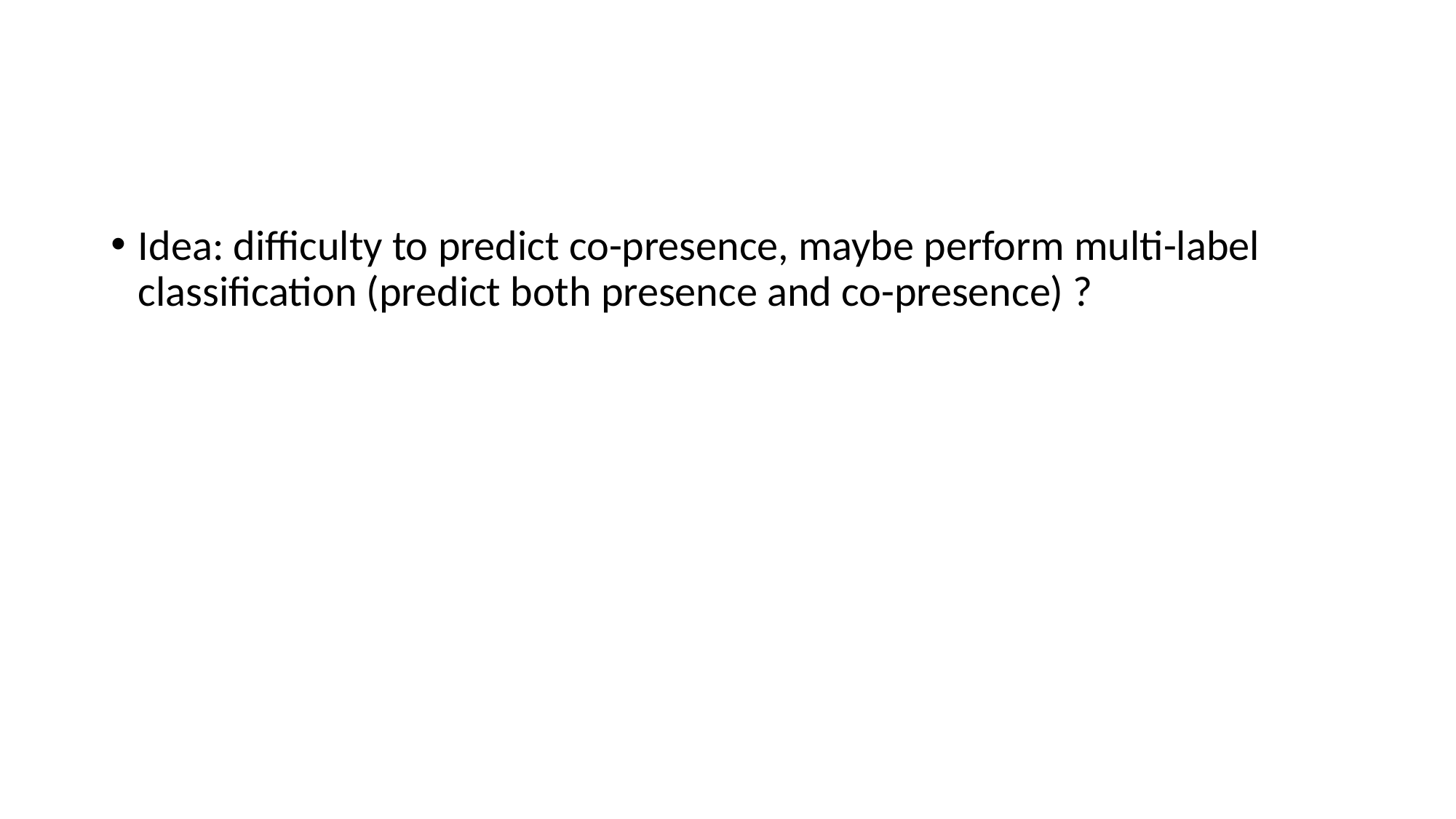

#
Idea: difficulty to predict co-presence, maybe perform multi-label classification (predict both presence and co-presence) ?